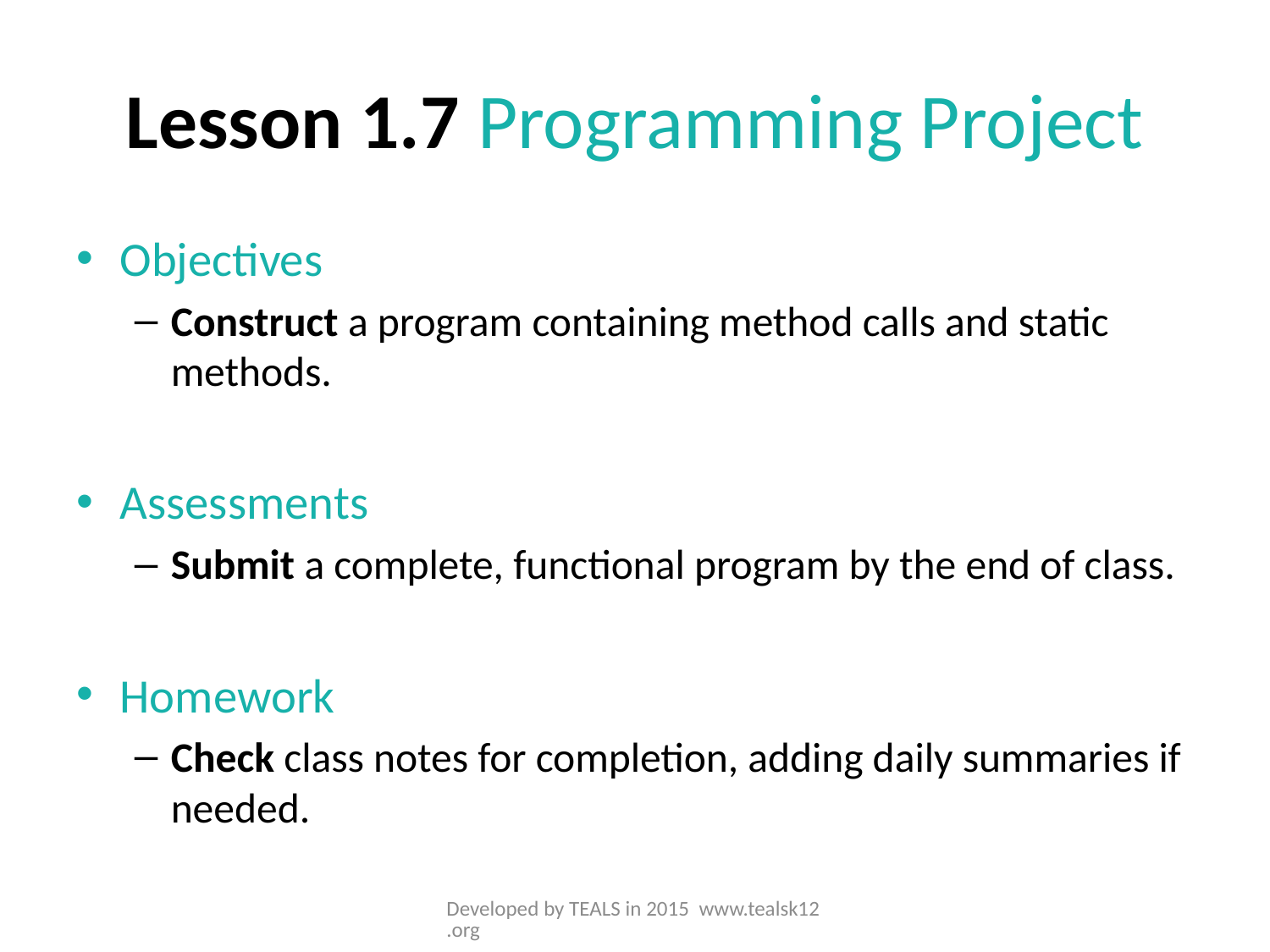

# Lesson 1.7 Programming Project
Objectives
Construct a program containing method calls and static methods.

Assessments
Submit a complete, functional program by the end of class.

Homework
Check class notes for completion, adding daily summaries if needed.

Developed by TEALS in 2015  www.tealsk12.org